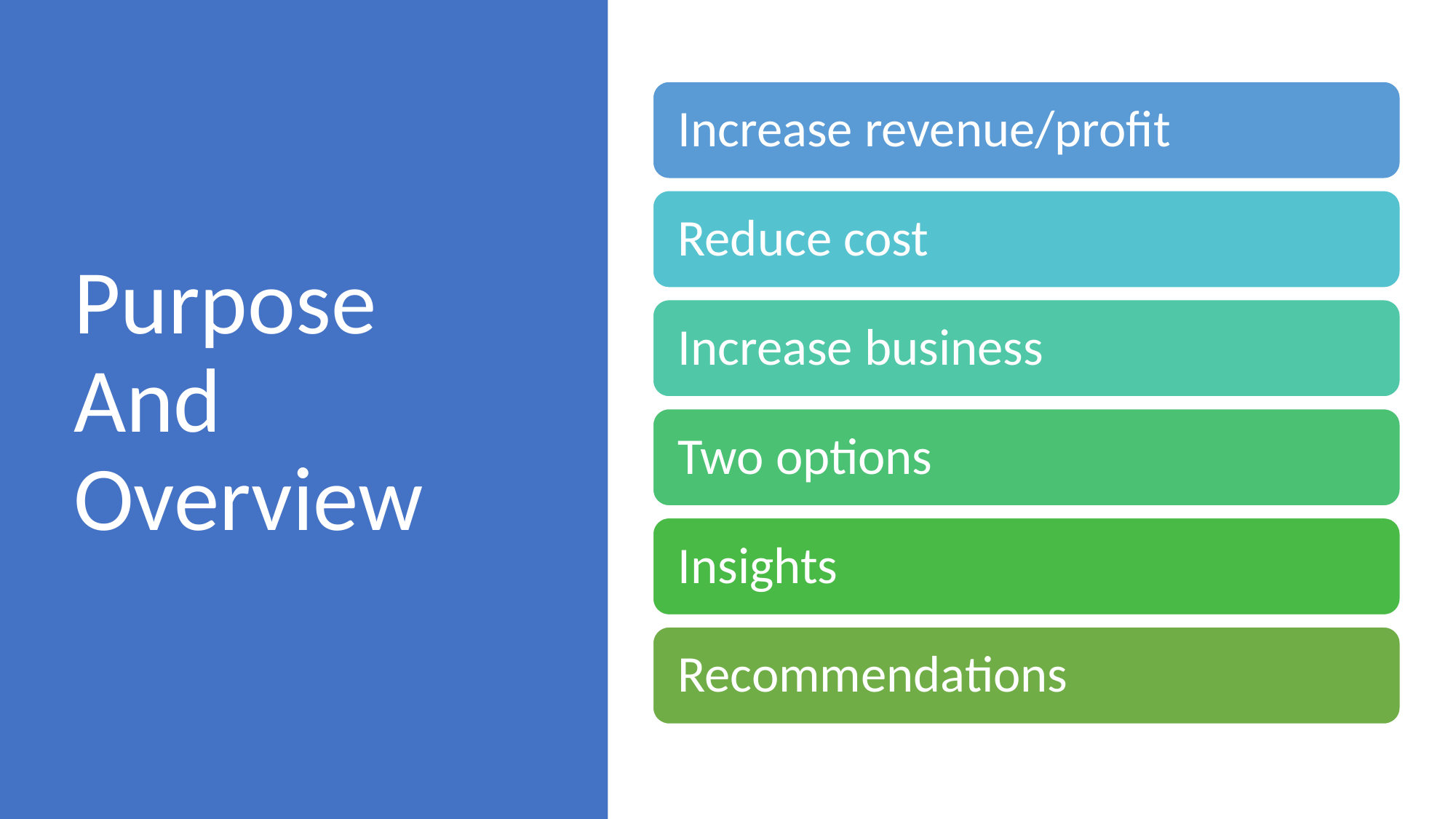

# Purpose And Overview
Increase revenue/profit
Reduce cost
Increase business
Two options
Insights
Recommendations